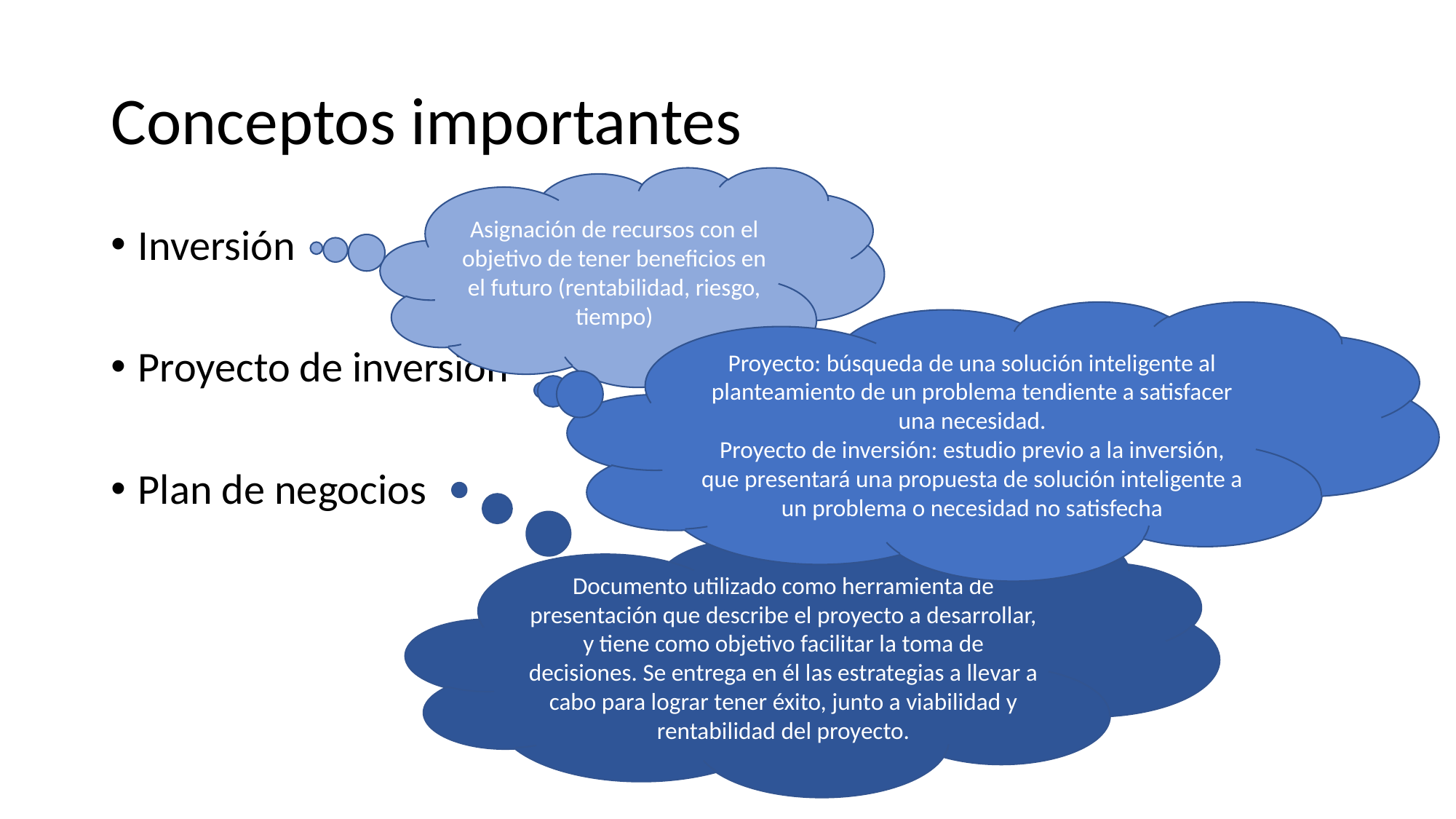

# Conceptos importantes
Asignación de recursos con el objetivo de tener beneficios en el futuro (rentabilidad, riesgo, tiempo)
Inversión

Proyecto de inversión

Plan de negocios
Proyecto: búsqueda de una solución inteligente al planteamiento de un problema tendiente a satisfacer una necesidad.
Proyecto de inversión: estudio previo a la inversión, que presentará una propuesta de solución inteligente a un problema o necesidad no satisfecha
Documento utilizado como herramienta de presentación que describe el proyecto a desarrollar, y tiene como objetivo facilitar la toma de decisiones. Se entrega en él las estrategias a llevar a cabo para lograr tener éxito, junto a viabilidad y rentabilidad del proyecto.